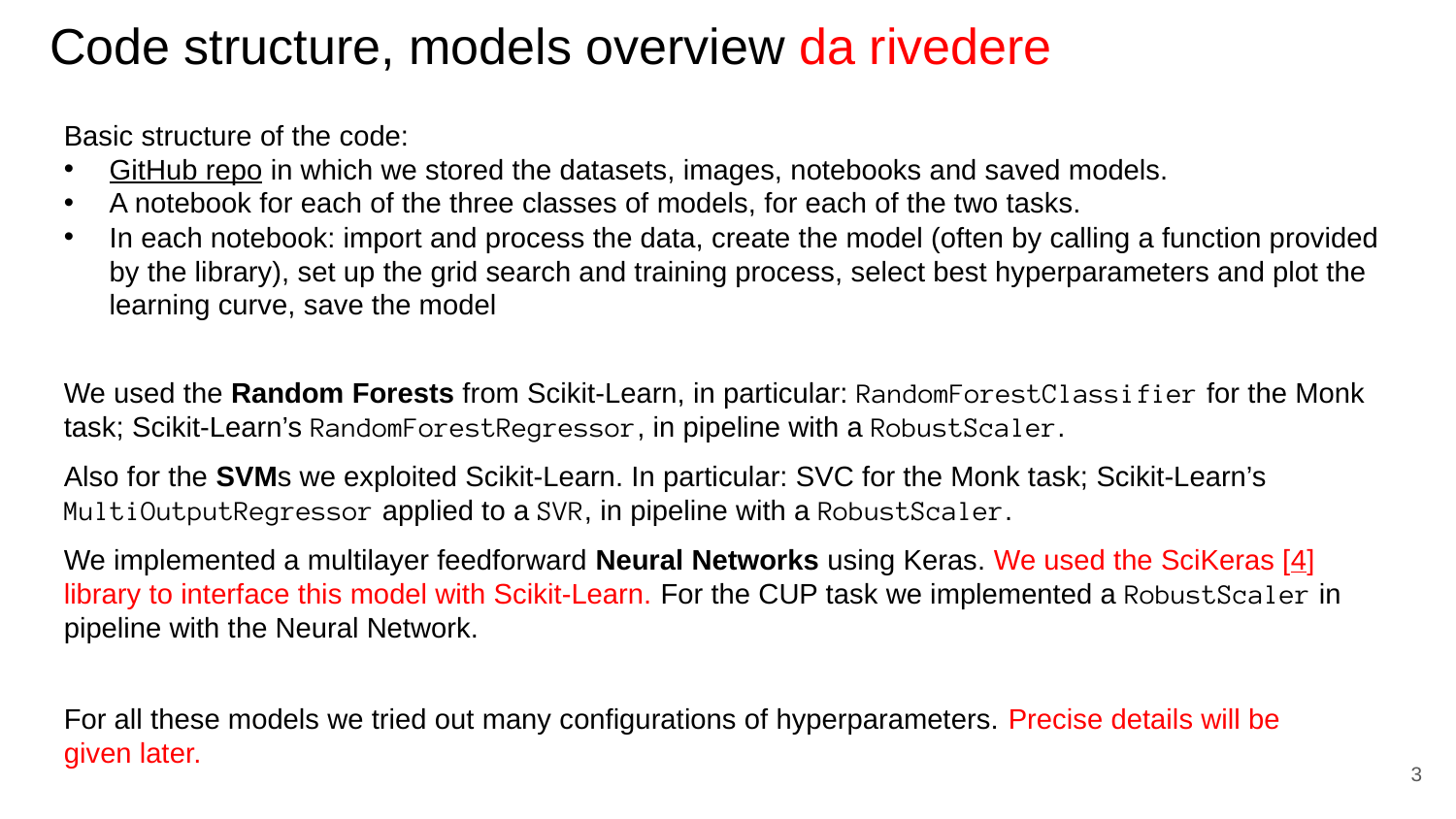

Code structure, models overview da rivedere
Basic structure of the code:
GitHub repo in which we stored the datasets, images, notebooks and saved models.
A notebook for each of the three classes of models, for each of the two tasks.
In each notebook: import and process the data, create the model (often by calling a function provided by the library), set up the grid search and training process, select best hyperparameters and plot the learning curve, save the model
We used the Random Forests from Scikit-Learn, in particular: RandomForestClassifier for the Monk task; Scikit-Learn’s RandomForestRegressor, in pipeline with a RobustScaler.
Also for the SVMs we exploited Scikit-Learn. In particular: SVC for the Monk task; Scikit-Learn’s MultiOutputRegressor applied to a SVR, in pipeline with a RobustScaler.
We implemented a multilayer feedforward Neural Networks using Keras. We used the SciKeras [4] library to interface this model with Scikit-Learn. For the CUP task we implemented a RobustScaler in pipeline with the Neural Network.
For all these models we tried out many configurations of hyperparameters. Precise details will be given later.
3